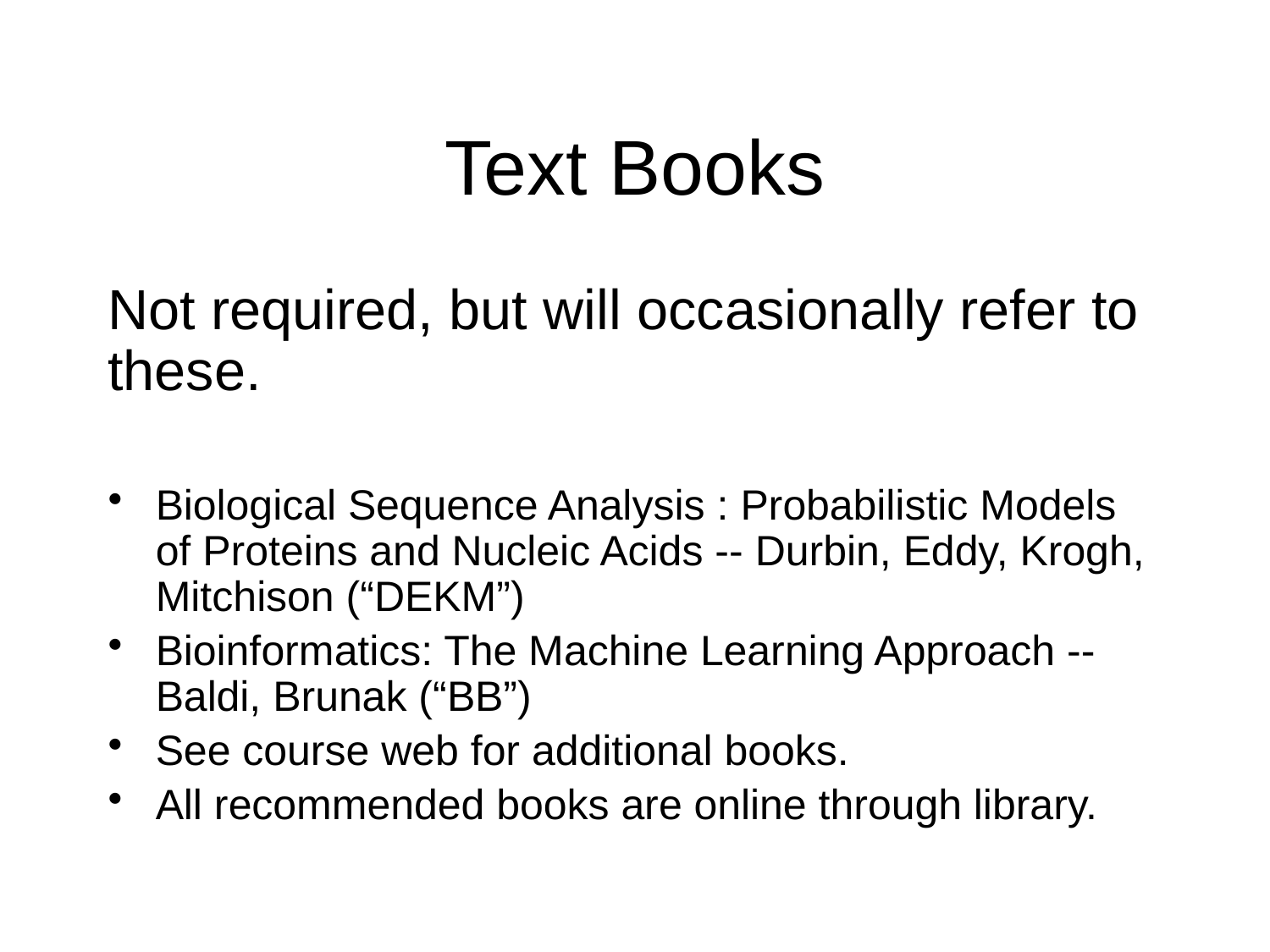

# Text Books
Not required, but will occasionally refer to these.

Biological Sequence Analysis : Probabilistic Models of Proteins and Nucleic Acids -- Durbin, Eddy, Krogh, Mitchison (“DEKM”)
Bioinformatics: The Machine Learning Approach -- Baldi, Brunak (“BB”)
See course web for additional books.
All recommended books are online through library.